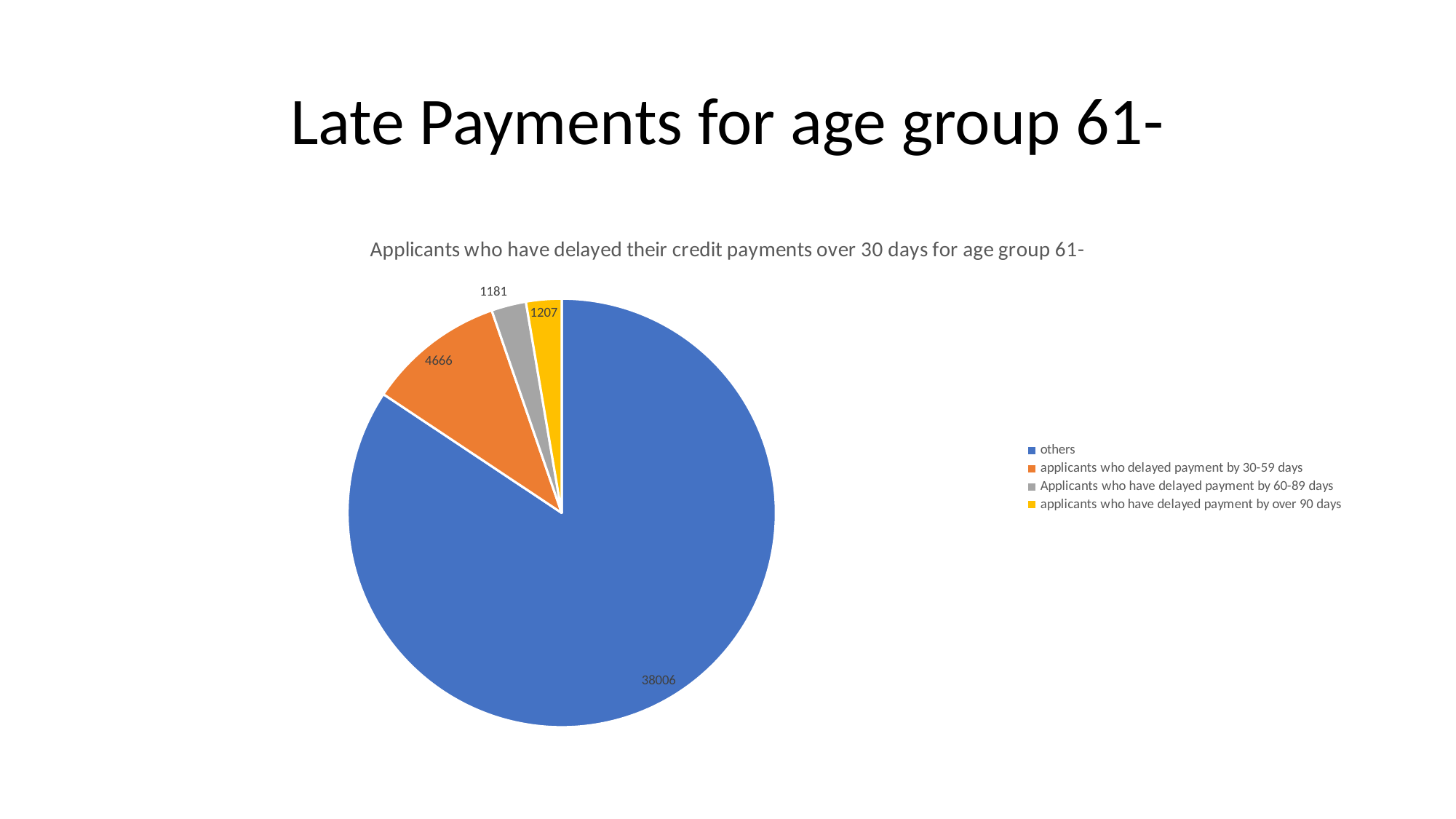

# Late Payments for age group 61-

### Chart: Applicants who have delayed their credit payments over 30 days for age group 61-

| Category |  |
|---|---|
| others | 38006.0 |
| applicants who delayed payment by 30-59 days | 4666.0 |
| Applicants who have delayed payment by 60-89 days | 1181.0 |
| applicants who have delayed payment by over 90 days | 1207.0 |